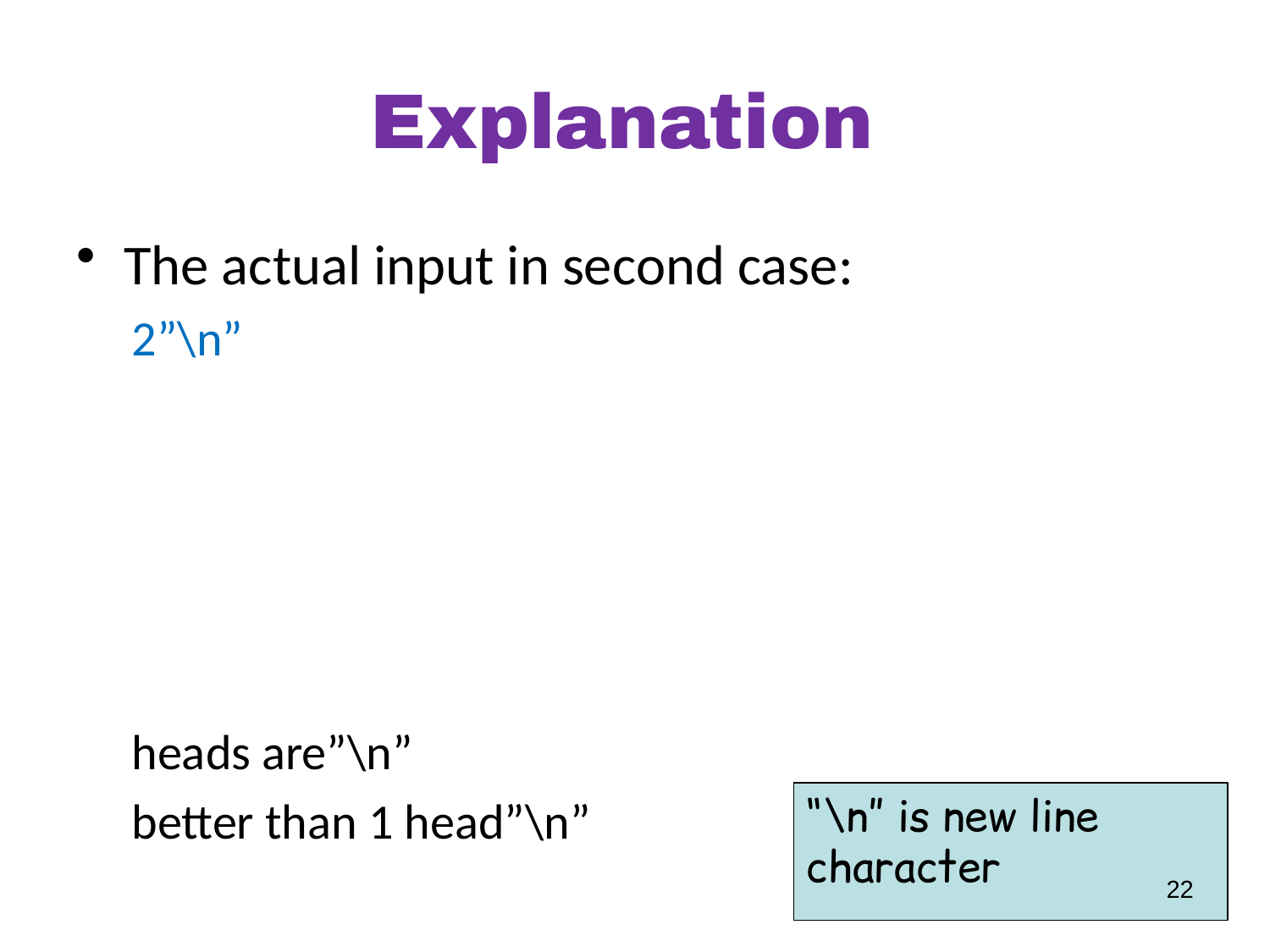

# Explanation
The actual input in second case:
2”\n”

heads are”\n”
better than 1 head”\n”

position after nextInt()

The 1st nextLine() gets the rest of the line
placing the empty string, “”, in s1

The 2nd nextLine() gets “heads are”\n”
“\n” is new line character
22